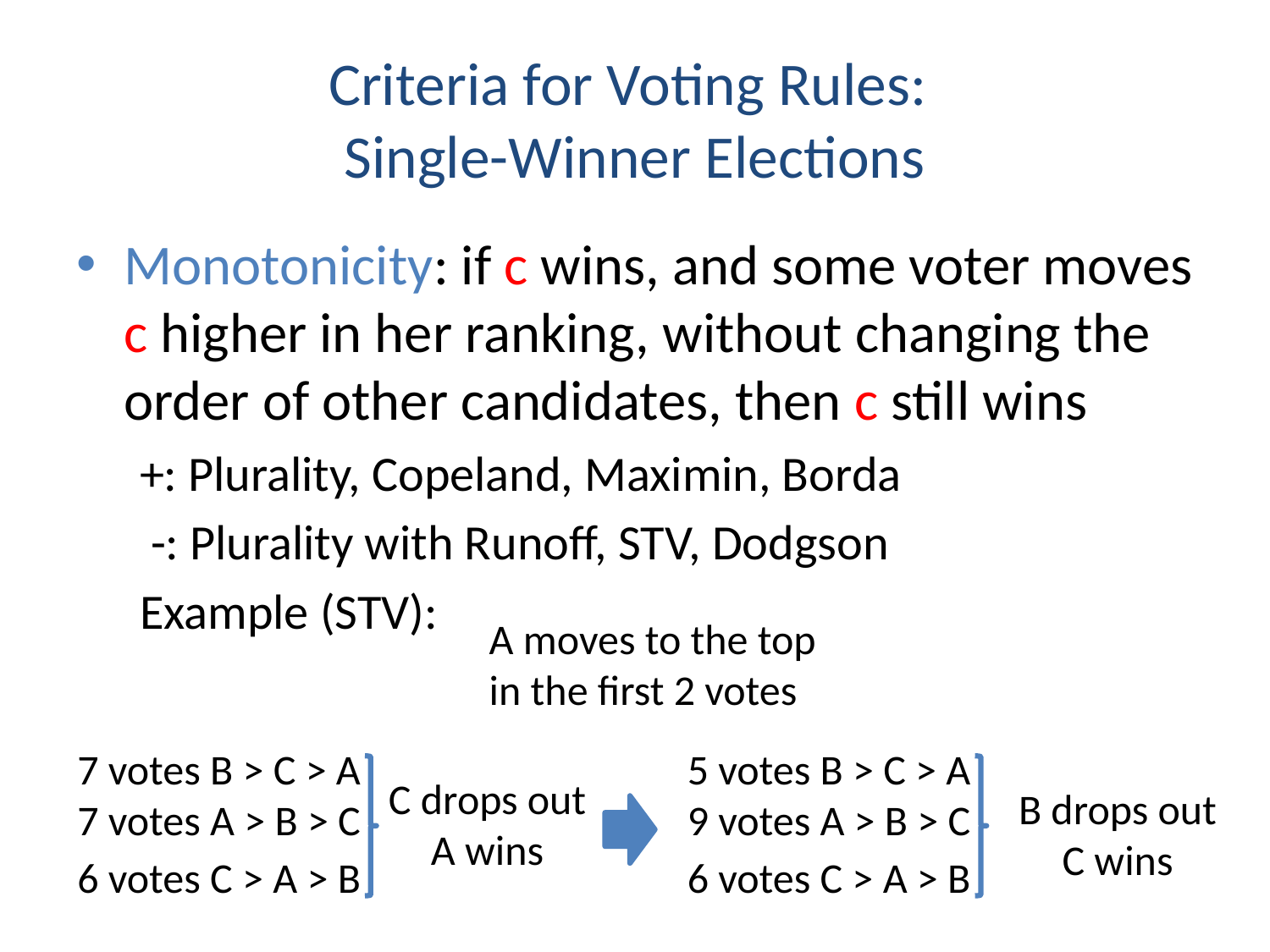

# Criteria for Voting Rules: Single-Winner Elections
Monotonicity: if c wins, and some voter moves
c higher in her ranking, without changing the order of other candidates, then c still wins
+: Plurality, Copeland, Maximin, Borda
 -: Plurality with Runoff, STV, Dodgson
Example (STV):

A moves to the top
in the first 2 votes
7 votes B > C > A
7 votes A > B > C
6 votes C > A > B
5 votes B > C > A
9 votes A > B > C
6 votes C > A > B

C drops out
A wins
B drops out
C wins